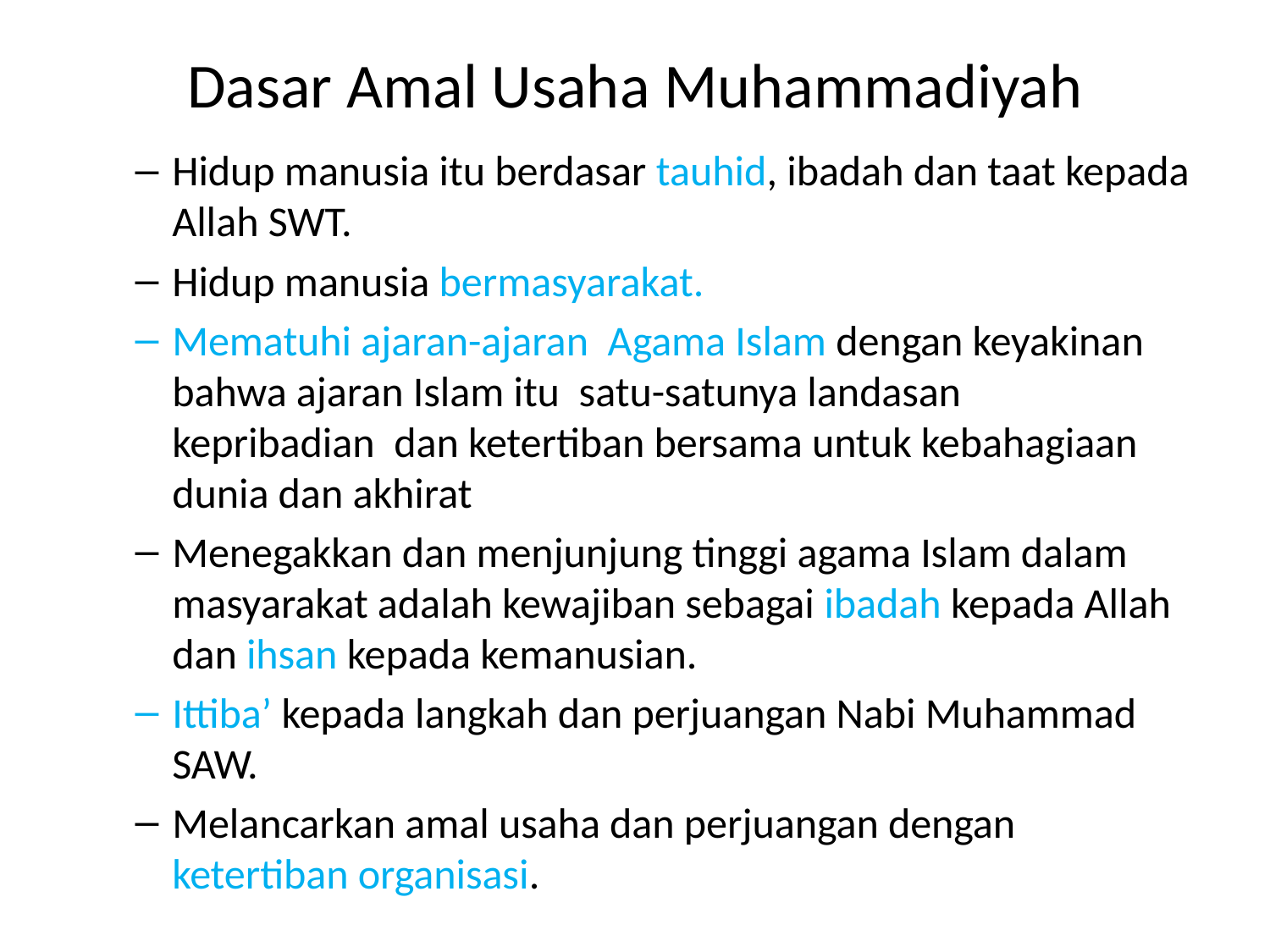

# Dasar Amal Usaha Muhammadiyah
Hidup manusia itu berdasar tauhid, ibadah dan taat kepada Allah SWT.
Hidup manusia bermasyarakat.
Mematuhi ajaran-ajaran  Agama Islam dengan keyakinan bahwa ajaran Islam itu  satu-satunya landasan kepribadian  dan ketertiban bersama untuk kebahagiaan dunia dan akhirat
Menegakkan dan menjunjung tinggi agama Islam dalam masyarakat adalah kewajiban sebagai ibadah kepada Allah dan ihsan kepada kemanusian.
Ittiba’ kepada langkah dan perjuangan Nabi Muhammad SAW.
Melancarkan amal usaha dan perjuangan dengan ketertiban organisasi.